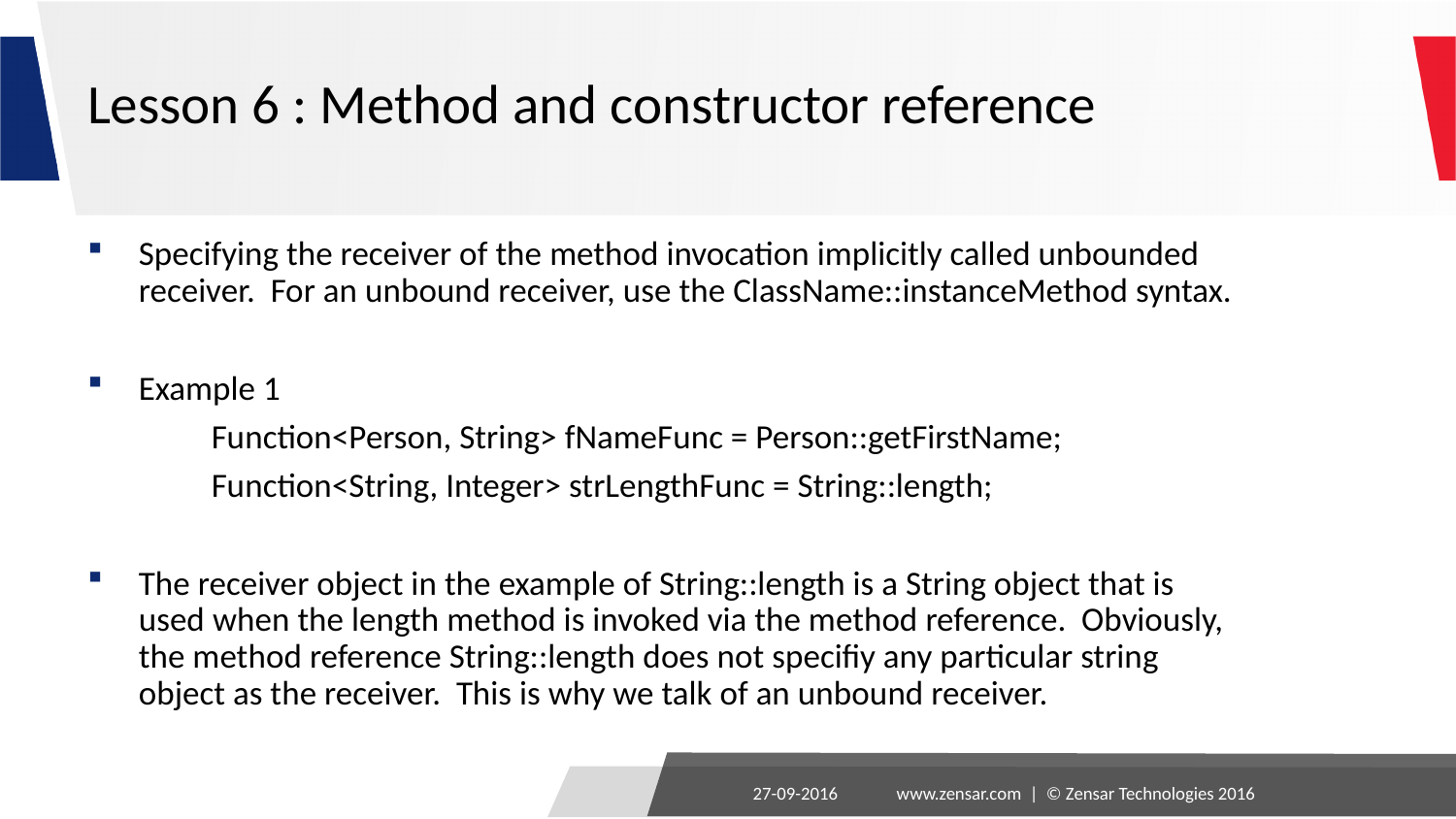

# Lesson 6 : Method and constructor reference
Specifying the receiver of the method invocation implicitly called unbounded receiver.  For an unbound receiver, use the ClassName::instanceMethod syntax.

Example 1
   	 Function<Person, String> fNameFunc = Person::getFirstName;
	 Function<String, Integer> strLengthFunc = String::length;

The receiver object in the example of String::length is a String object that is used when the length method is invoked via the method reference.  Obviously, the method reference String::length does not specifiy any particular string object as the receiver.  This is why we talk of an unbound receiver.

27-09-2016
www.zensar.com  |  © Zensar Technologies 2016